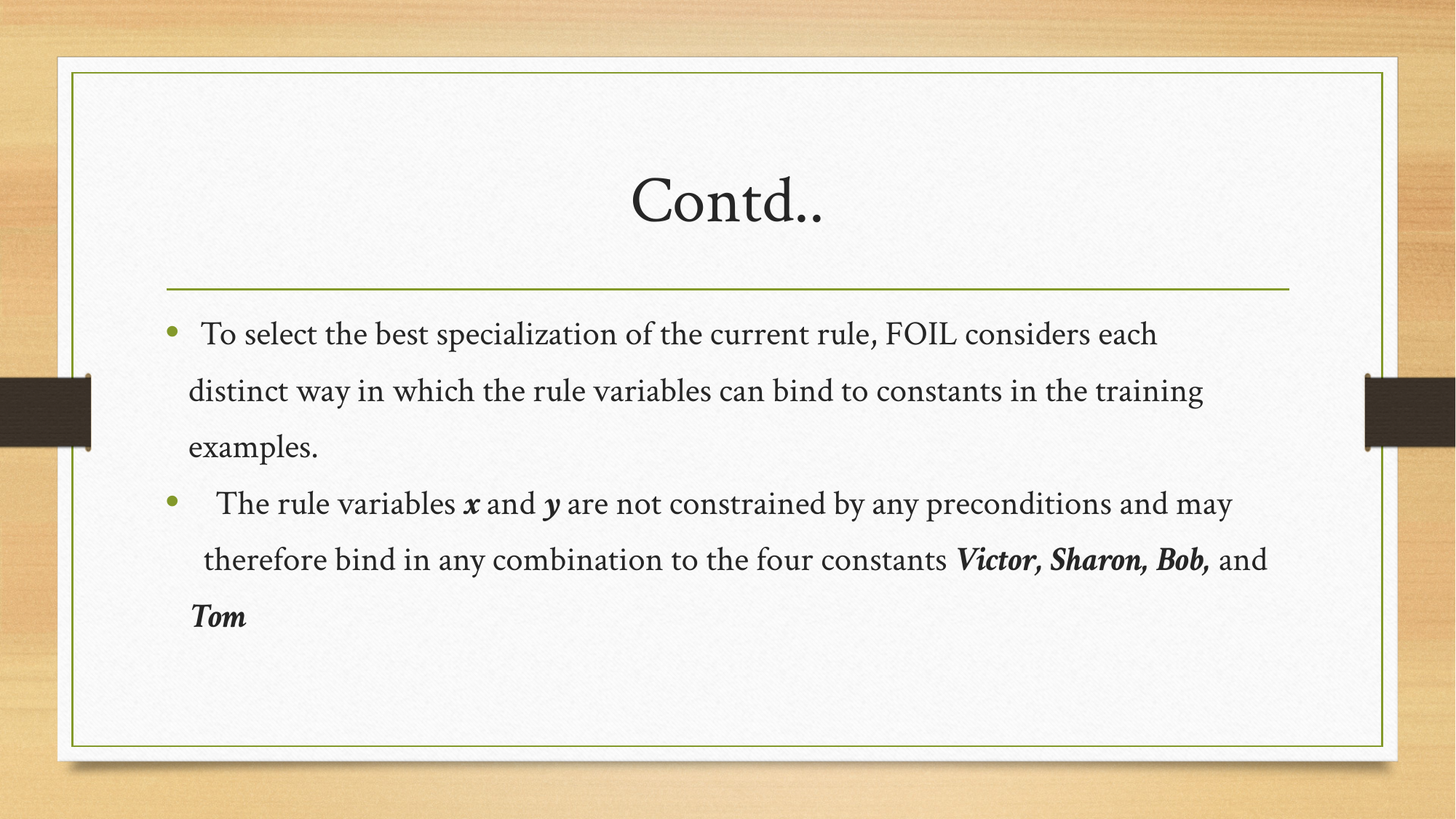

# Contd..
To select the best specialization of the current rule, FOIL considers each
   distinct way in which the rule variables can bind to constants in the training
   examples.
  The rule variables x and y are not constrained by any preconditions and may
     therefore bind in any combination to the four constants Victor, Sharon, Bob, and
    Tom